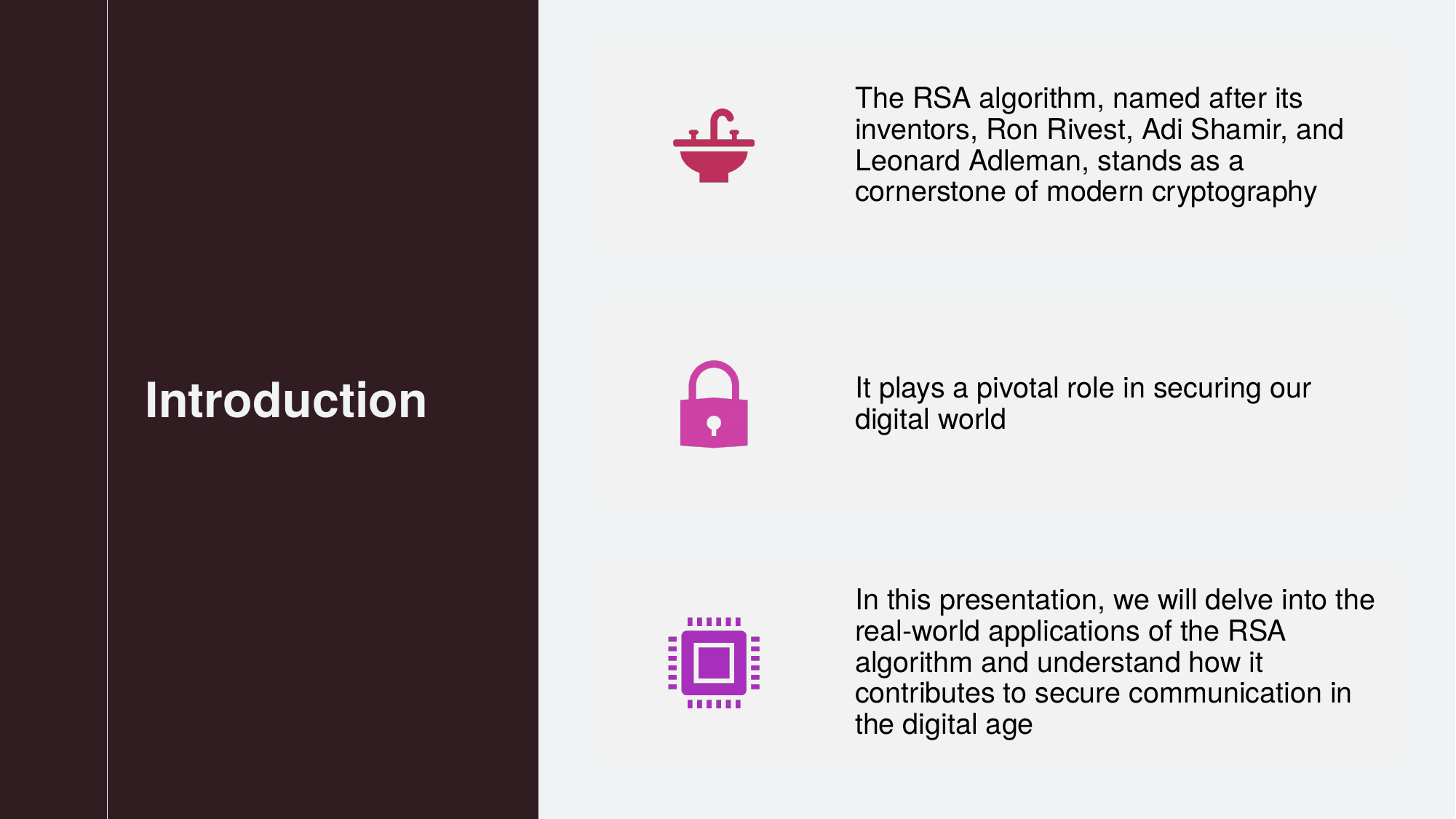

The RSA algorithm, named after its inventors, Ron Rivest, Adi Shamir, and Leonard Adleman, stands as a cornerstone of modern cryptography
It plays a pivotal role in securing our digital world
In this presentation, we will delve into the real-world applications of the RSA algorithm and understand how it contributes to secure communication in the digital age
# Introduction